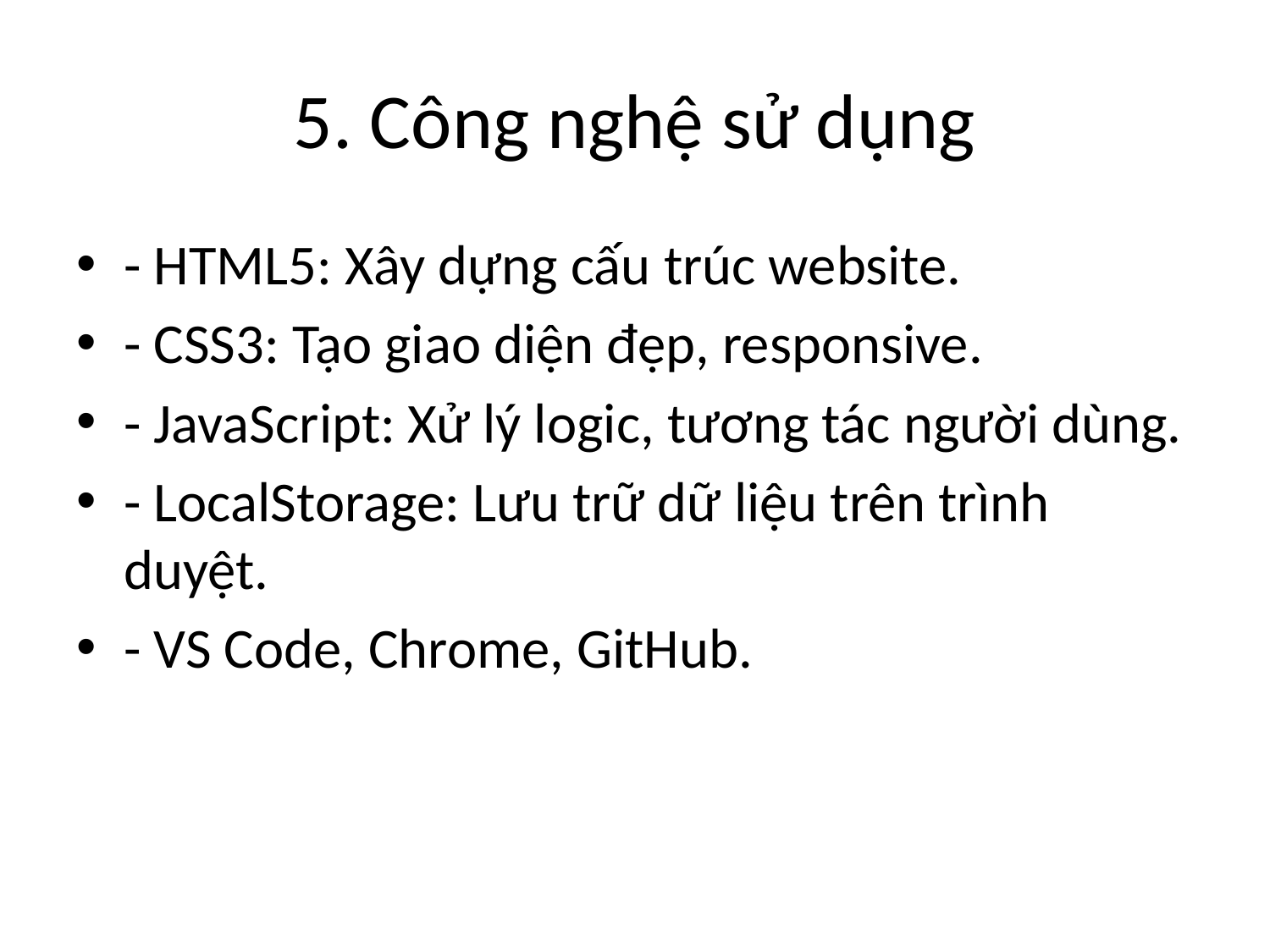

# 5. Công nghệ sử dụng
- HTML5: Xây dựng cấu trúc website.
- CSS3: Tạo giao diện đẹp, responsive.
- JavaScript: Xử lý logic, tương tác người dùng.
- LocalStorage: Lưu trữ dữ liệu trên trình duyệt.
- VS Code, Chrome, GitHub.